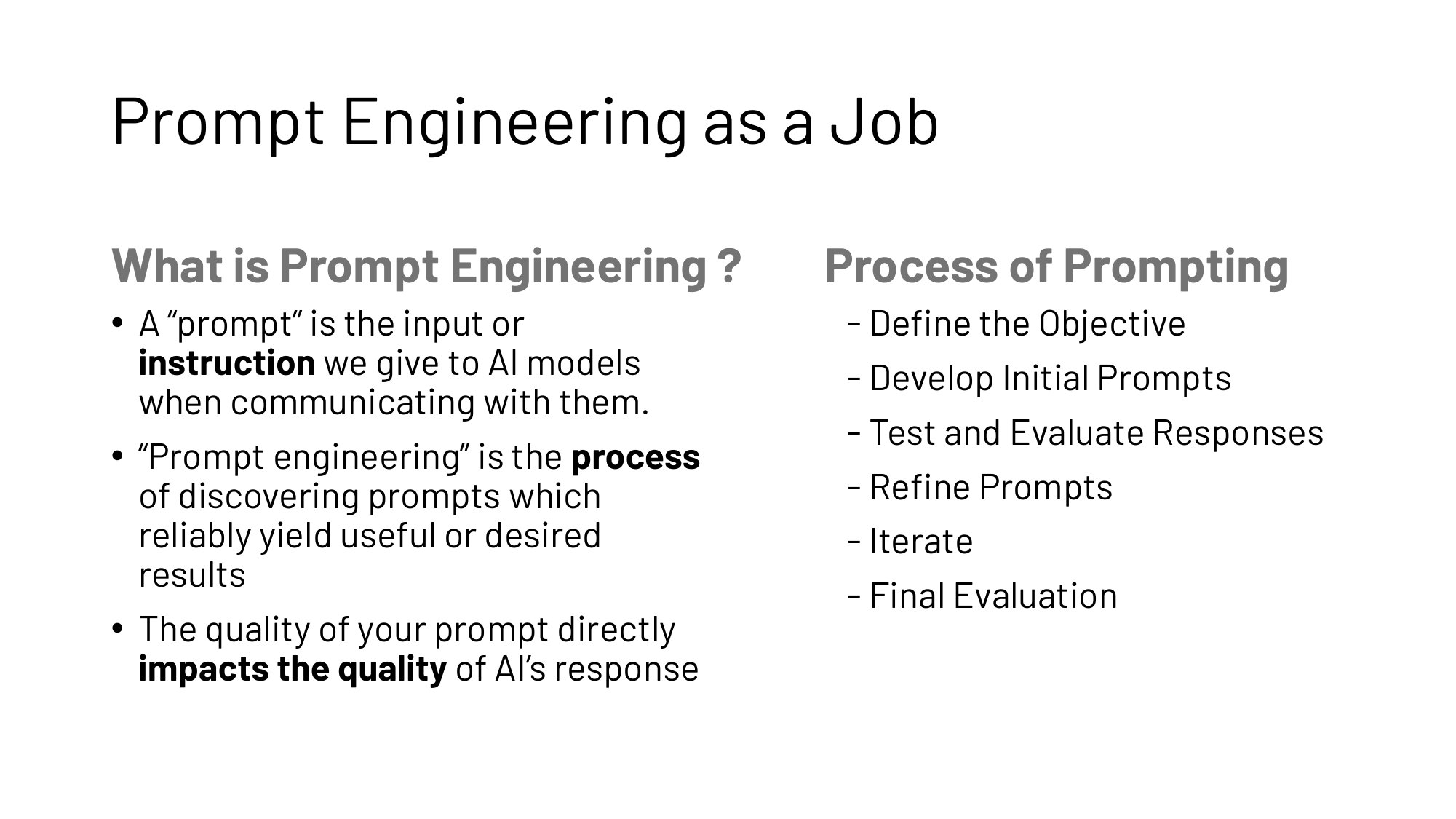

# Prompt Engineering as a Job
What is Prompt Engineering ?
        Process of Prompting
A “prompt” is the input or instruction we give to AI models when communicating with them.
“Prompt engineering” is the process of discovering prompts which reliably yield useful or desired results
The quality of your prompt directly impacts the quality of AI’s response

- Define the Objective
- Develop Initial Prompts
- Test and Evaluate Responses
- Refine Prompts
- Iterate
- Final Evaluation